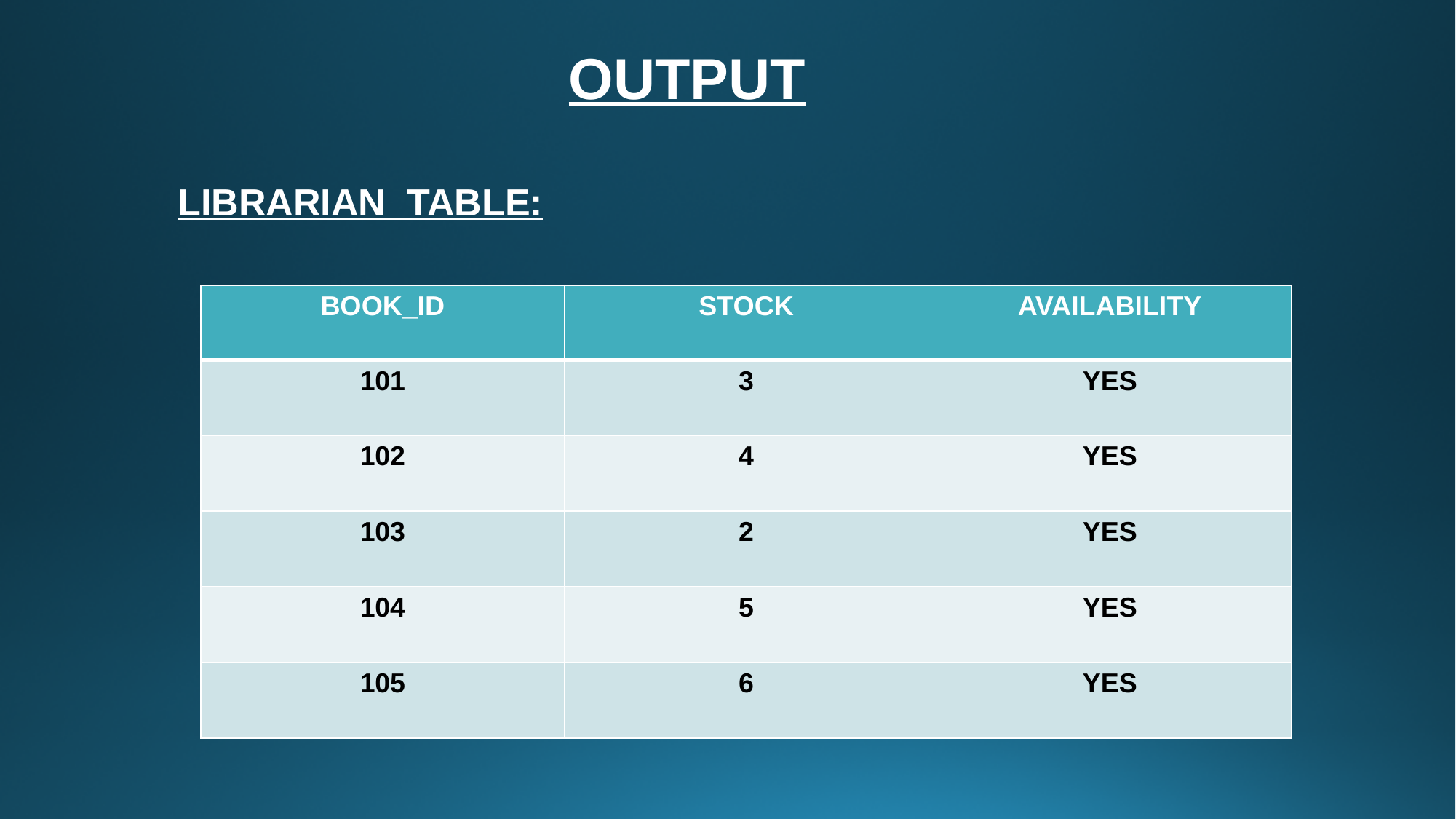

OUTPUT
LIBRARIAN  TABLE:
| BOOK\_ID | STOCK | AVAILABILITY |
| --- | --- | --- |
| 101 | 3 | YES |
| 102 | 4 | YES |
| 103 | 2 | YES |
| 104 | 5 | YES |
| 105 | 6 | YES |